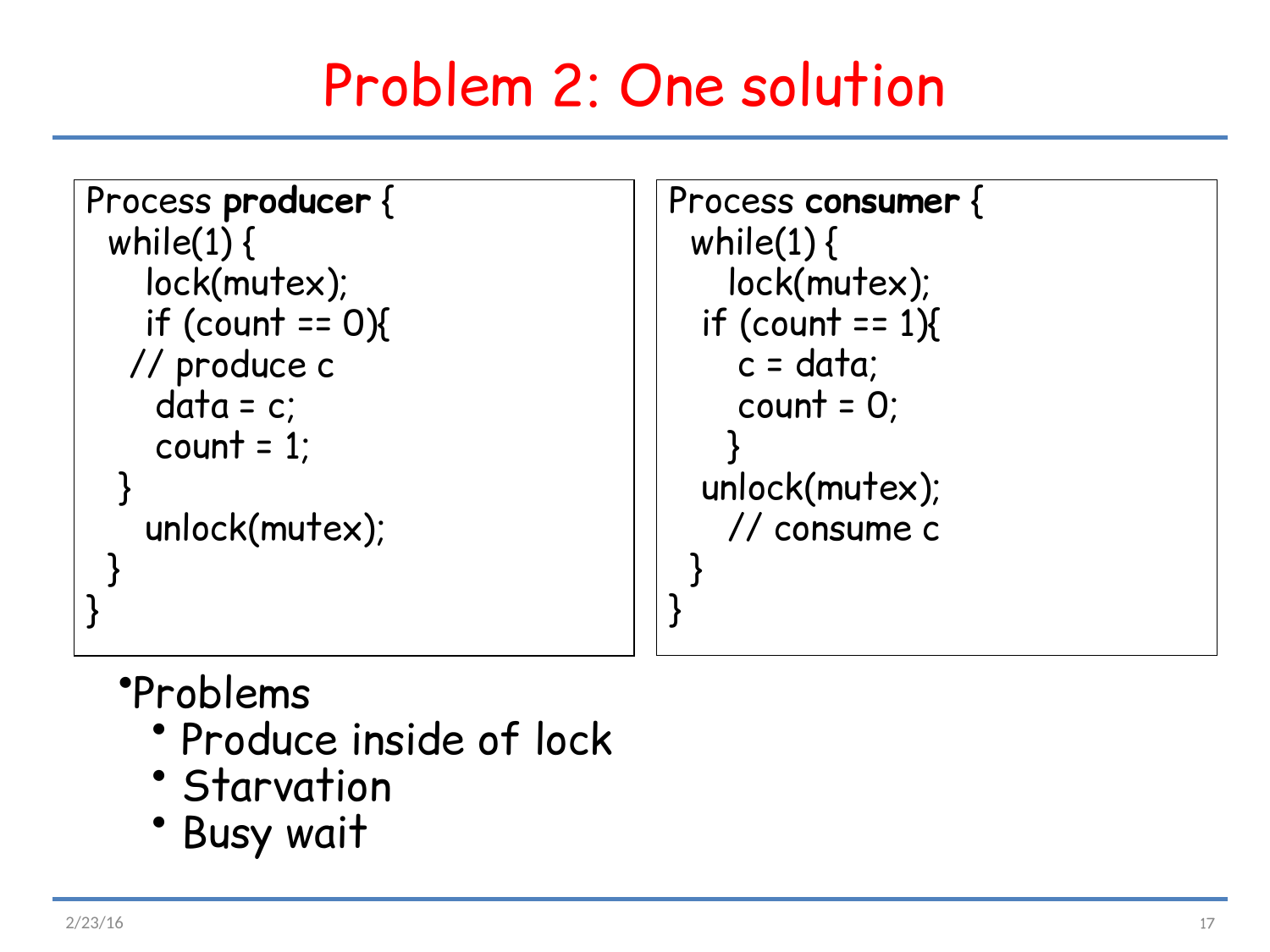

# Problem 2: One solution
Process producer {
  while(1) {
	 lock(mutex);
	 if (count == 0){
    // produce c
	  data = c;
	  count = 1;
   }
	 unlock(mutex);
  }
}
Process consumer {
  while(1) {
	 lock(mutex);
   if (count == 1){
	  c = data;
	  count = 0;
	 }
   unlock(mutex);
	 // consume c
  }
}
Problems
Produce inside of lock
Starvation
Busy wait
17
2/23/16